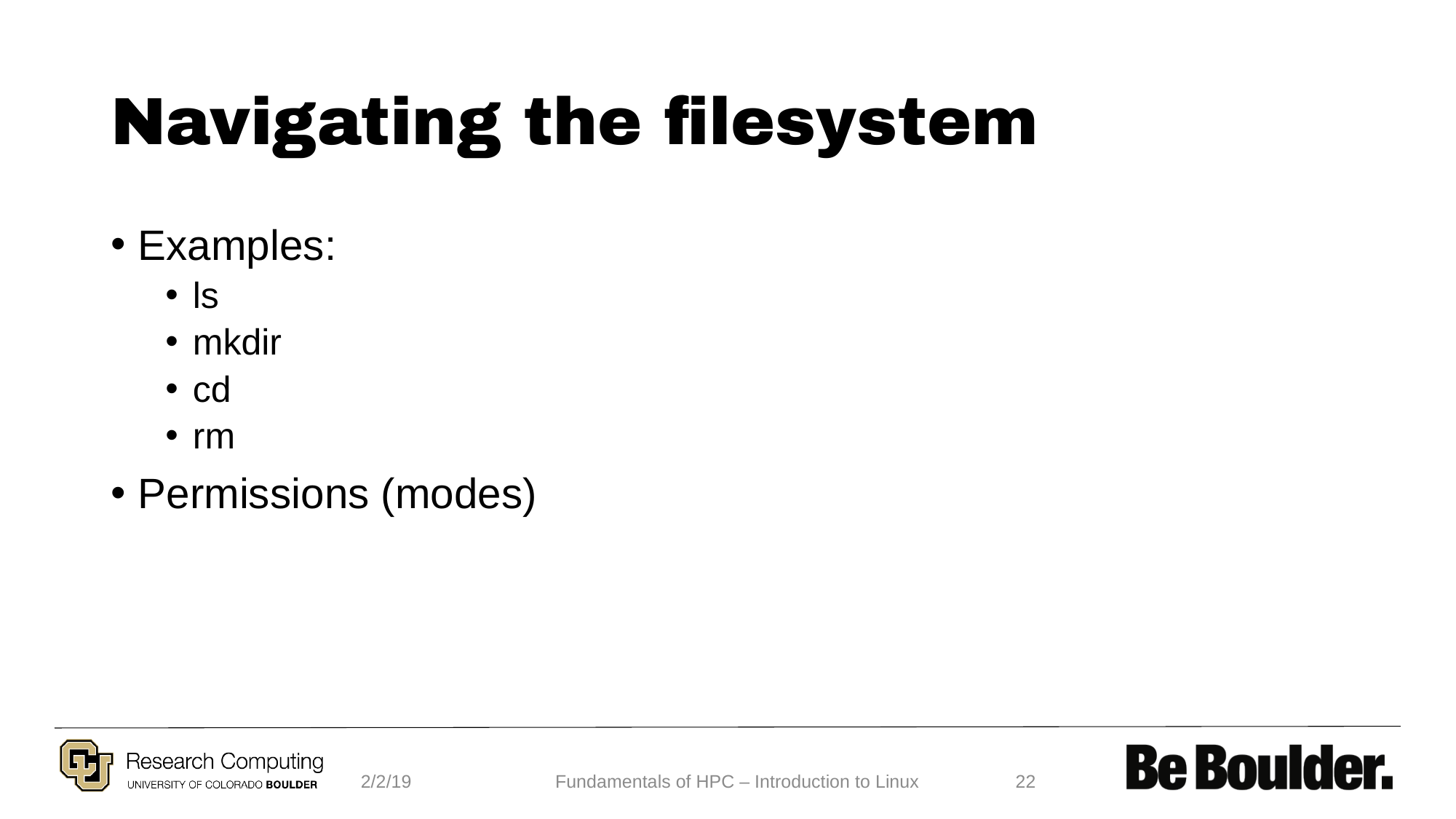

# Navigating the filesystem
Examples:
ls
mkdir
cd
rm
Permissions (modes)

2/2/19
Fundamentals of HPC – Introduction to Linux
22